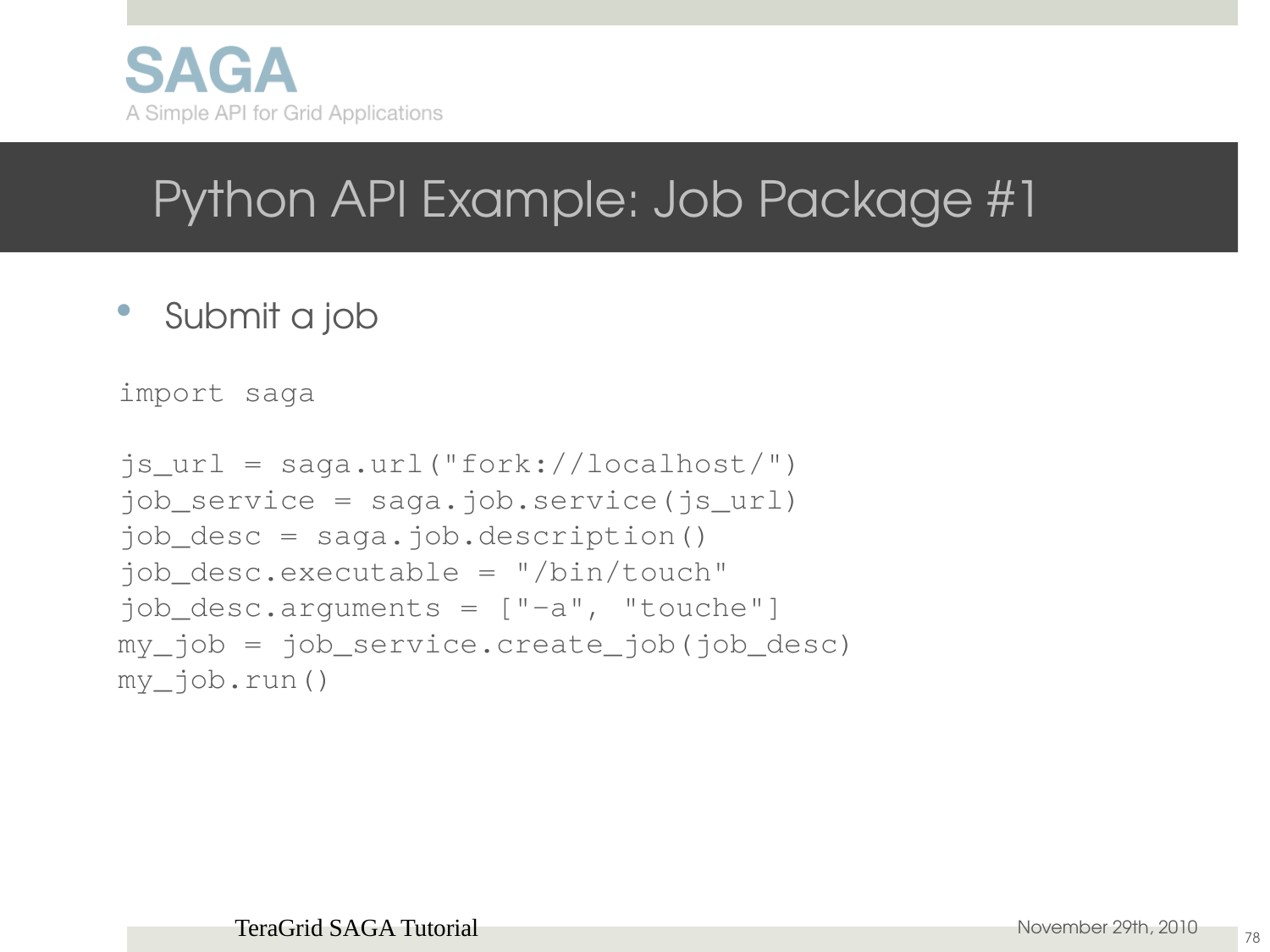

# Python API Example: Job Package #1
Submit a job
import saga
js_url = saga.url("fork://localhost/")
job_service = saga.job.service(js_url)
job_desc = saga.job.description()
job_desc.executable = "/bin/touch"
job_desc.arguments = ["-a", "touche"]
my_job = job_service.create_job(job_desc)
my_job.run()
TeraGrid SAGA Tutorial
November 29th, 2010
78